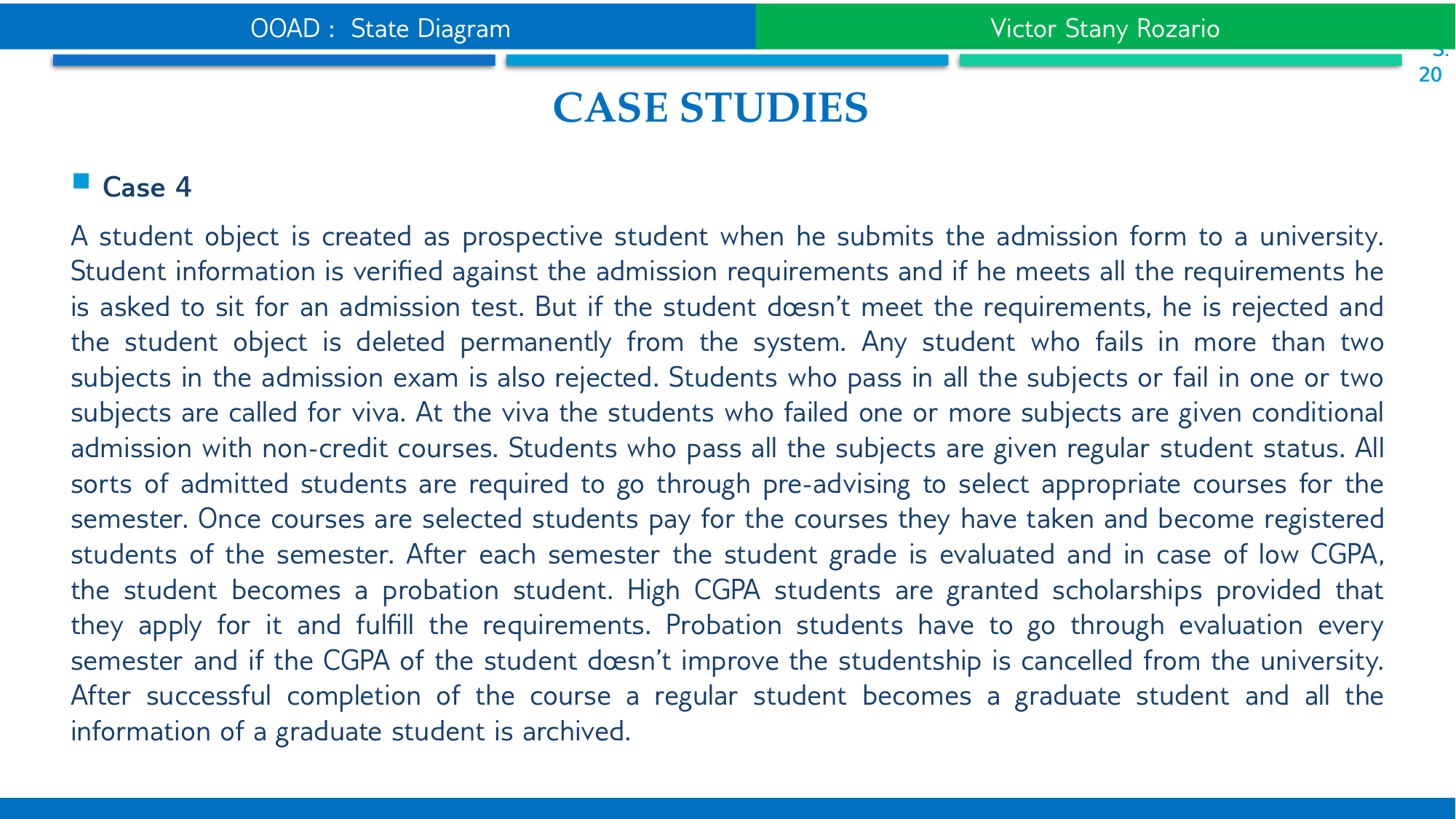

OOAD :  State Diagram
Victor Stany Rozario
 S.20

Case studies
Case 4
A student object is created as prospective student when he submits the admission form to a university. Student information is verified against the admission requirements and if he meets all the requirements he is asked to sit for an admission test. But if the student doesn’t meet the requirements, he is rejected and the student object is deleted permanently from the system. Any student who fails in more than two subjects in the admission exam is also rejected. Students who pass in all the subjects or fail in one or two subjects are called for viva. At the viva the students who failed one or more subjects are given conditional admission with non-credit courses. Students who pass all the subjects are given regular student status. All sorts of admitted students are required to go through pre-advising to select appropriate courses for the semester. Once courses are selected students pay for the courses they have taken and become registered students of the semester. After each semester the student grade is evaluated and in case of low CGPA, the student becomes a probation student. High CGPA students are granted scholarships provided that they apply for it and fulfill the requirements. Probation students have to go through evaluation every semester and if the CGPA of the student doesn’t improve the studentship is cancelled from the university. After successful completion of the course a regular student becomes a graduate student and all the information of a graduate student is archived.